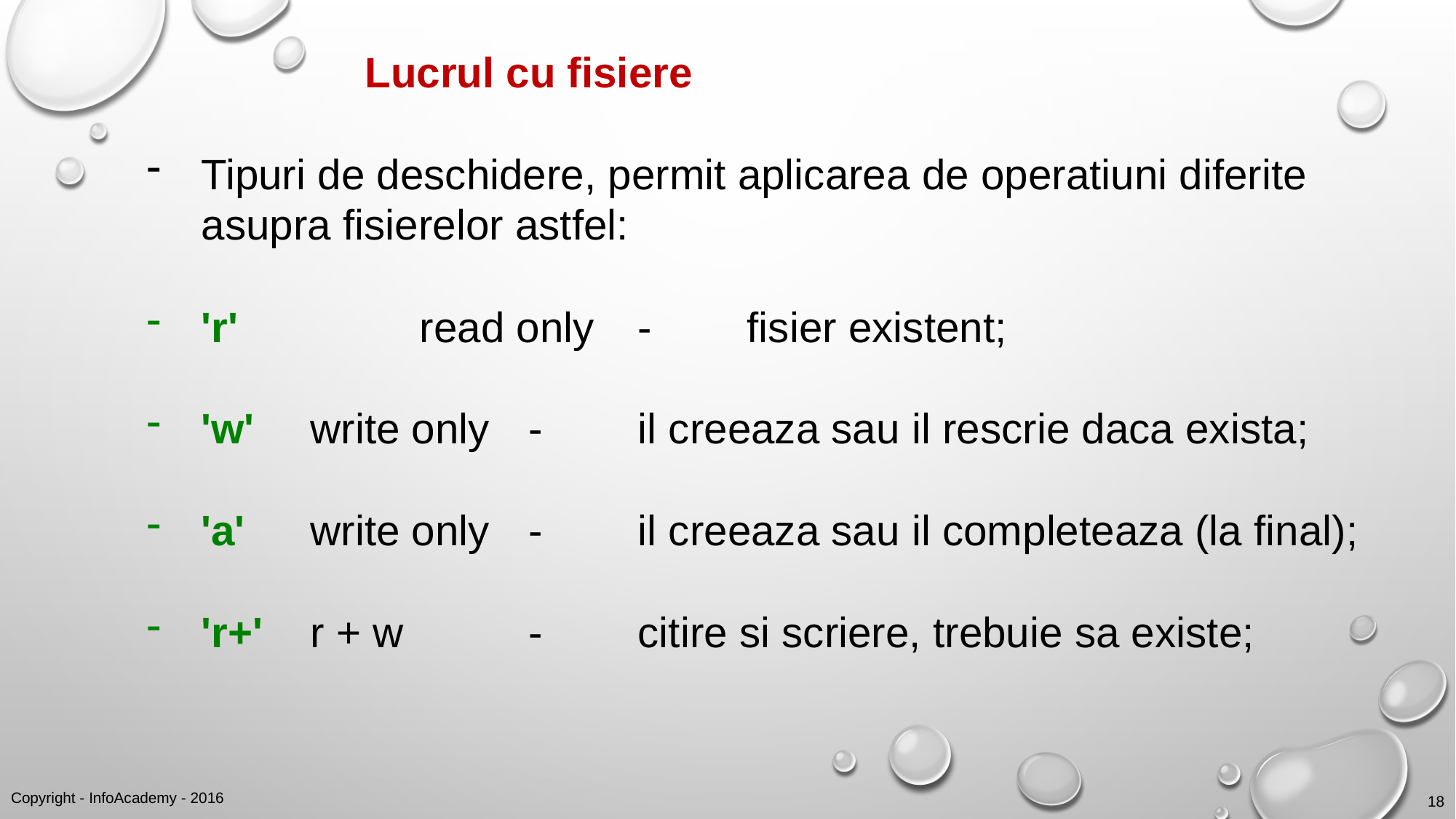

Lucrul cu fisiere

Tipuri de deschidere, permit aplicarea de operatiuni diferite asupra fisierelor astfel:

'r' 		read only	-	fisier existent;

'w' 	write only	- 	il creeaza sau il rescrie daca exista;

'a' 	write only	-	il creeaza sau il completeaza (la final);

'r+' 	r + w		-	citire si scriere, trebuie sa existe;

Copyright - InfoAcademy - 2016
18